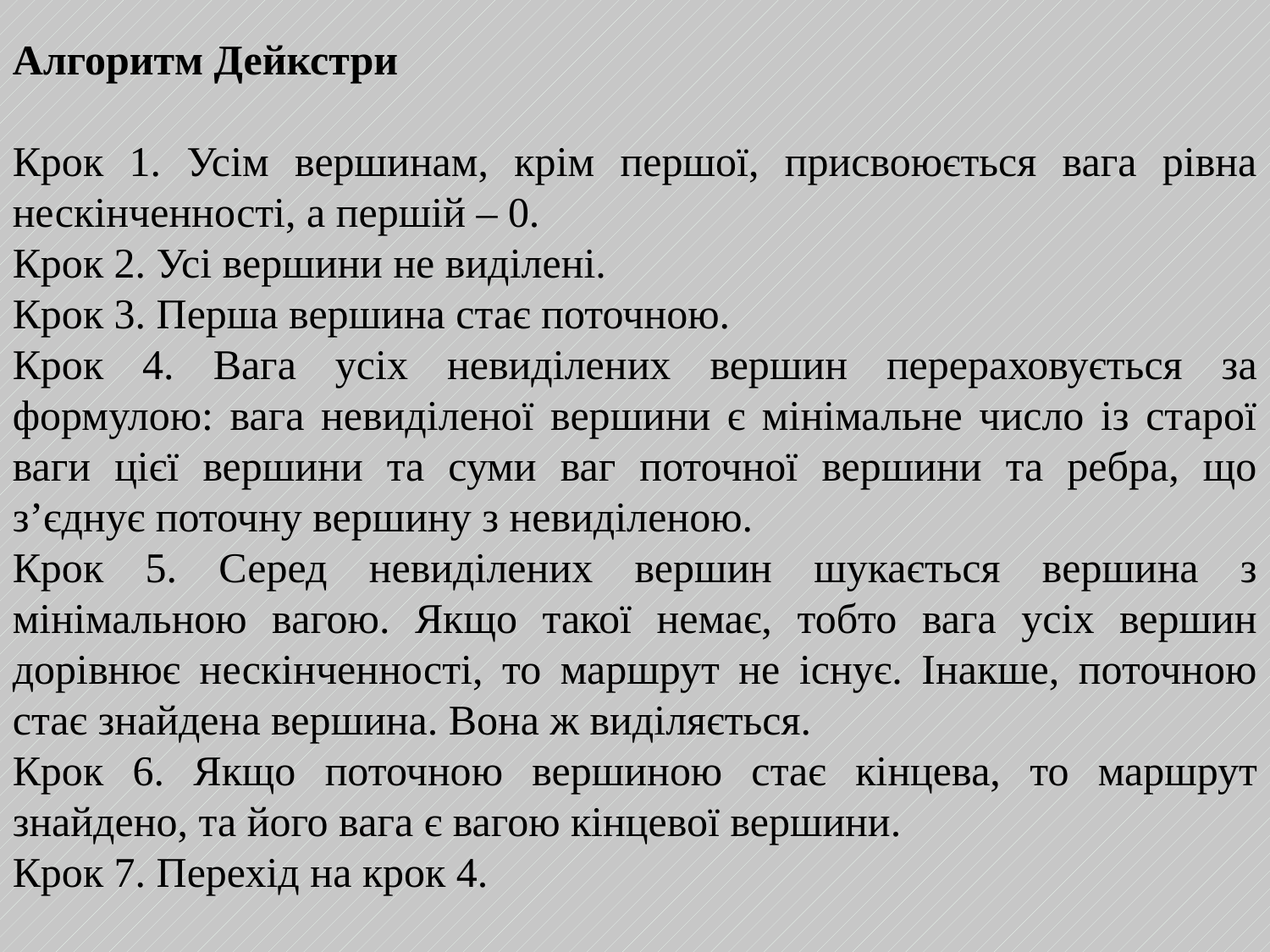

Алгоритм Дейкстри

Крок 1. Усім вершинам, крім першої, присвоюється вага рівна нескінченності, а першій – 0.
Крок 2. Усі вершини не виділені.
Крок 3. Перша вершина стає поточною.
Крок 4. Вага усіх невиділених вершин перераховується за формулою: вага невиділеної вершини є мінімальне число із старої ваги цієї вершини та суми ваг поточної вершини та ребра, що з’єднує поточну вершину з невиділеною.
Крок 5. Серед невиділених вершин шукається вершина з мінімальною вагою. Якщо такої немає, тобто вага усіх вершин дорівнює нескінченності, то маршрут не існує. Інакше, поточною стає знайдена вершина. Вона ж виділяється.
Крок 6. Якщо поточною вершиною стає кінцева, то маршрут знайдено, та його вага є вагою кінцевої вершини.
Крок 7. Перехід на крок 4.